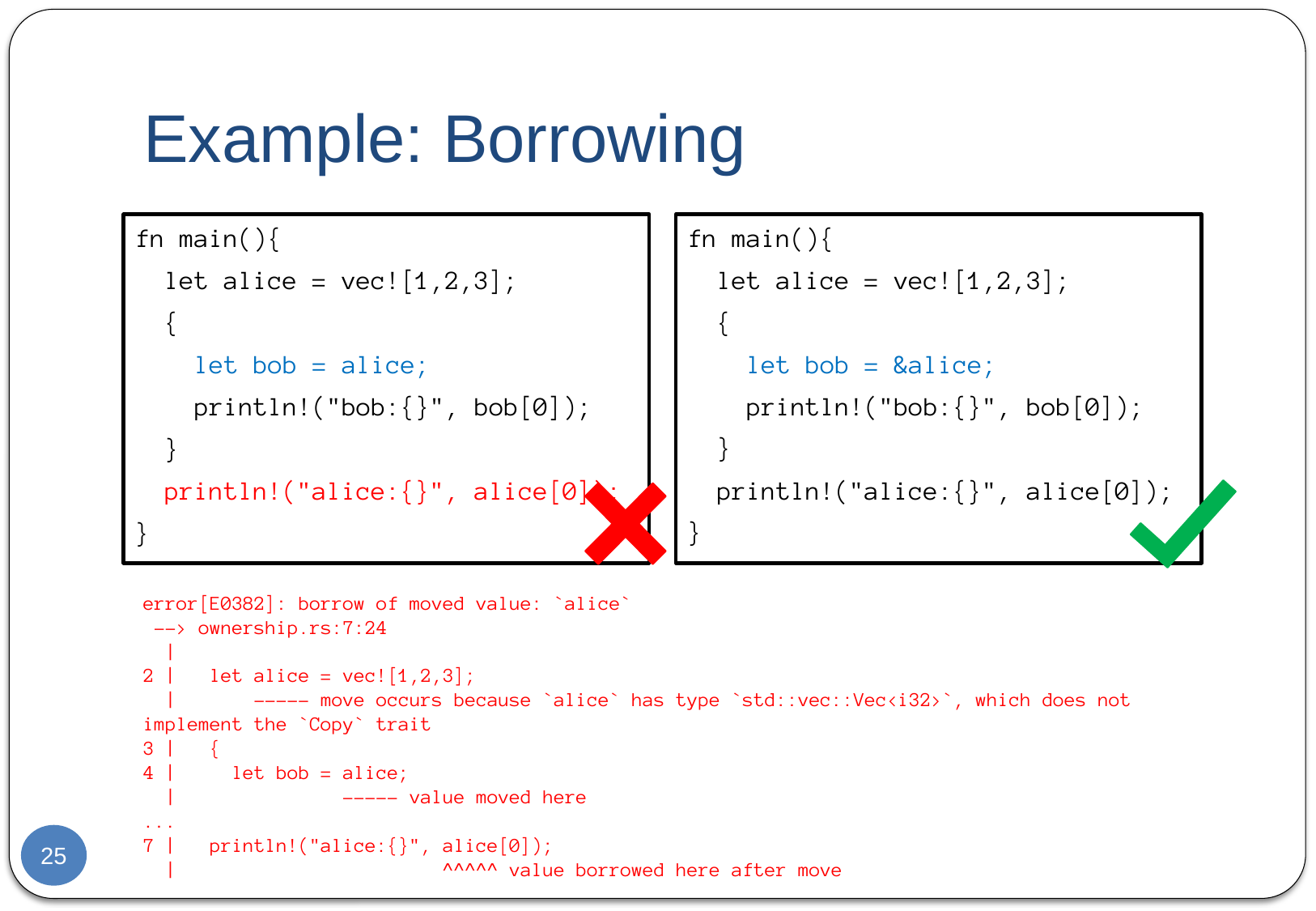

# Example: Borrowing
fn main(){
  let alice = vec![1,2,3];
  {
    let bob = &alice;
    println!("bob:{}", bob[0]);
  }
  println!("alice:{}", alice[0]);
}
fn main(){
  let alice = vec![1,2,3];
  {
    let bob = alice;
    println!("bob:{}", bob[0]);
  }
  println!("alice:{}", alice[0]);
}

error[E0382]: borrow of moved value: `alice`
 --> ownership.rs:7:24
  |
2 |   let alice = vec![1,2,3];
  |       ----- move occurs because `alice` has type `std::vec::Vec<i32>`, which does not implement the `Copy` trait
3 |   {
4 |     let bob = alice;
  |               ----- value moved here
...
7 |   println!("alice:{}", alice[0]);
  |                        ^^^^^ value borrowed here after move
25